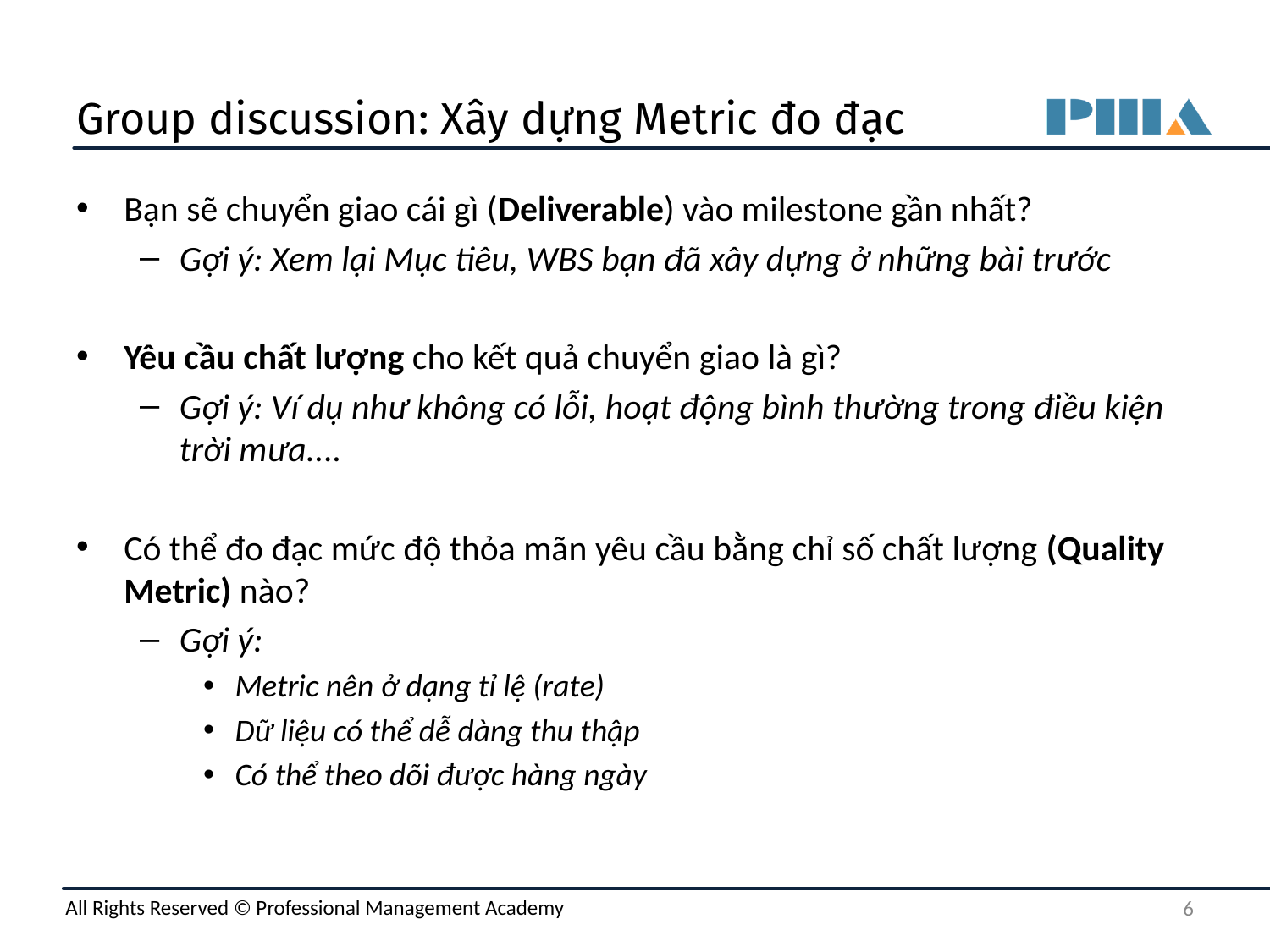

# Group discussion: Xây dựng Metric đo đạc
Bạn sẽ chuyển giao cái gì (Deliverable) vào milestone gần nhất?
Gợi ý: Xem lại Mục tiêu, WBS bạn đã xây dựng ở những bài trước

Yêu cầu chất lượng cho kết quả chuyển giao là gì?
Gợi ý: Ví dụ như không có lỗi, hoạt động bình thường trong điều kiện trời mưa....

Có thể đo đạc mức độ thỏa mãn yêu cầu bằng chỉ số chất lượng (Quality Metric) nào?
Gợi ý:
Metric nên ở dạng tỉ lệ (rate)
Dữ liệu có thể dễ dàng thu thập
Có thể theo dõi được hàng ngày
6